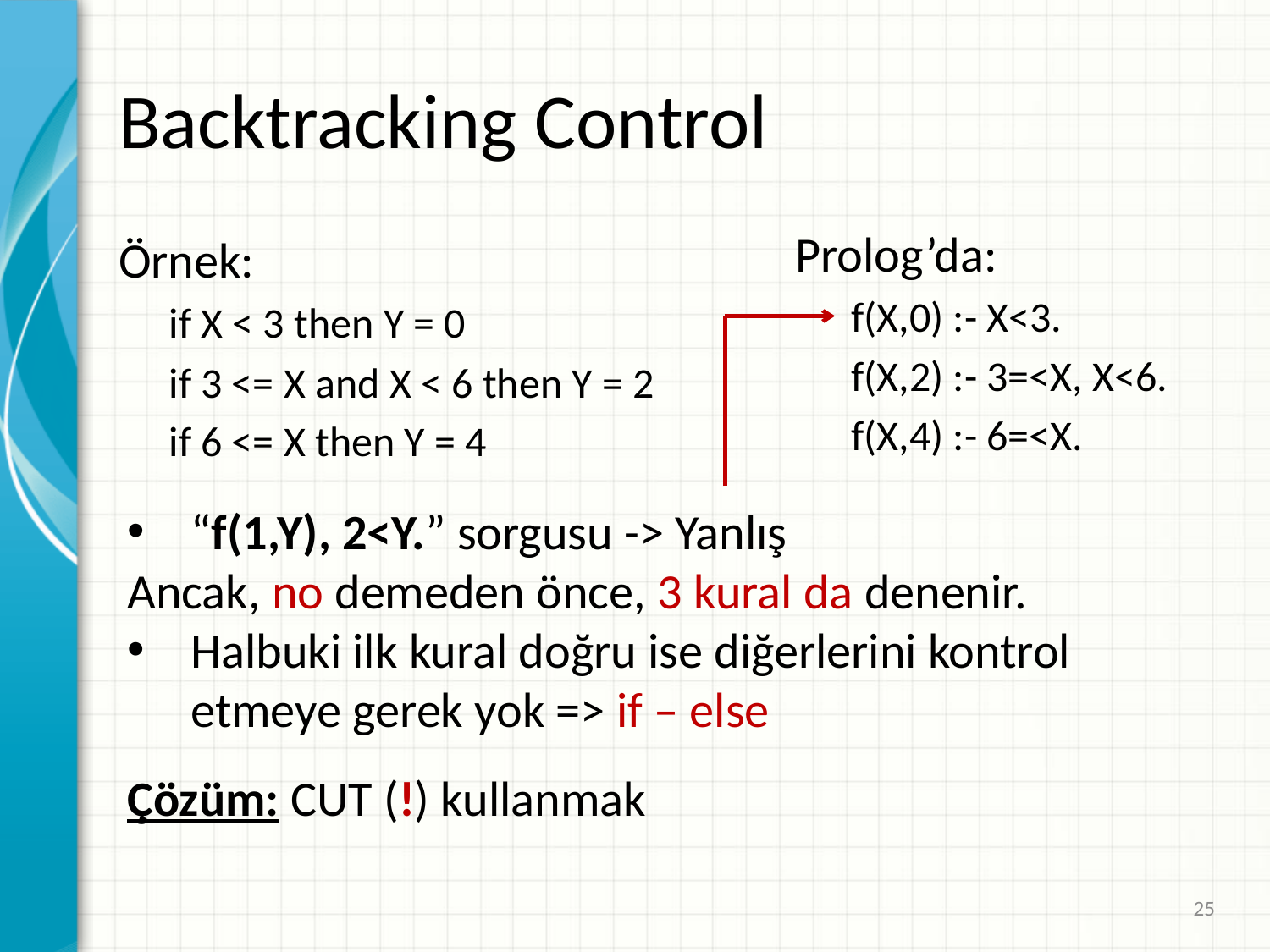

Backtracking Control
Prolog’da:
f(X,0) :- X<3.
f(X,2) :- 3=<X, X<6.
f(X,4) :- 6=<X.

Örnek:
if X < 3 then Y = 0
if 3 <= X and X < 6 then Y = 2
if 6 <= X then Y = 4

“f(1,Y), 2<Y.” sorgusu -> Yanlış
Ancak, no demeden önce, 3 kural da denenir.
Halbuki ilk kural doğru ise diğerlerini kontrol etmeye gerek yok => if – else

Çözüm: CUT (!) kullanmak
25